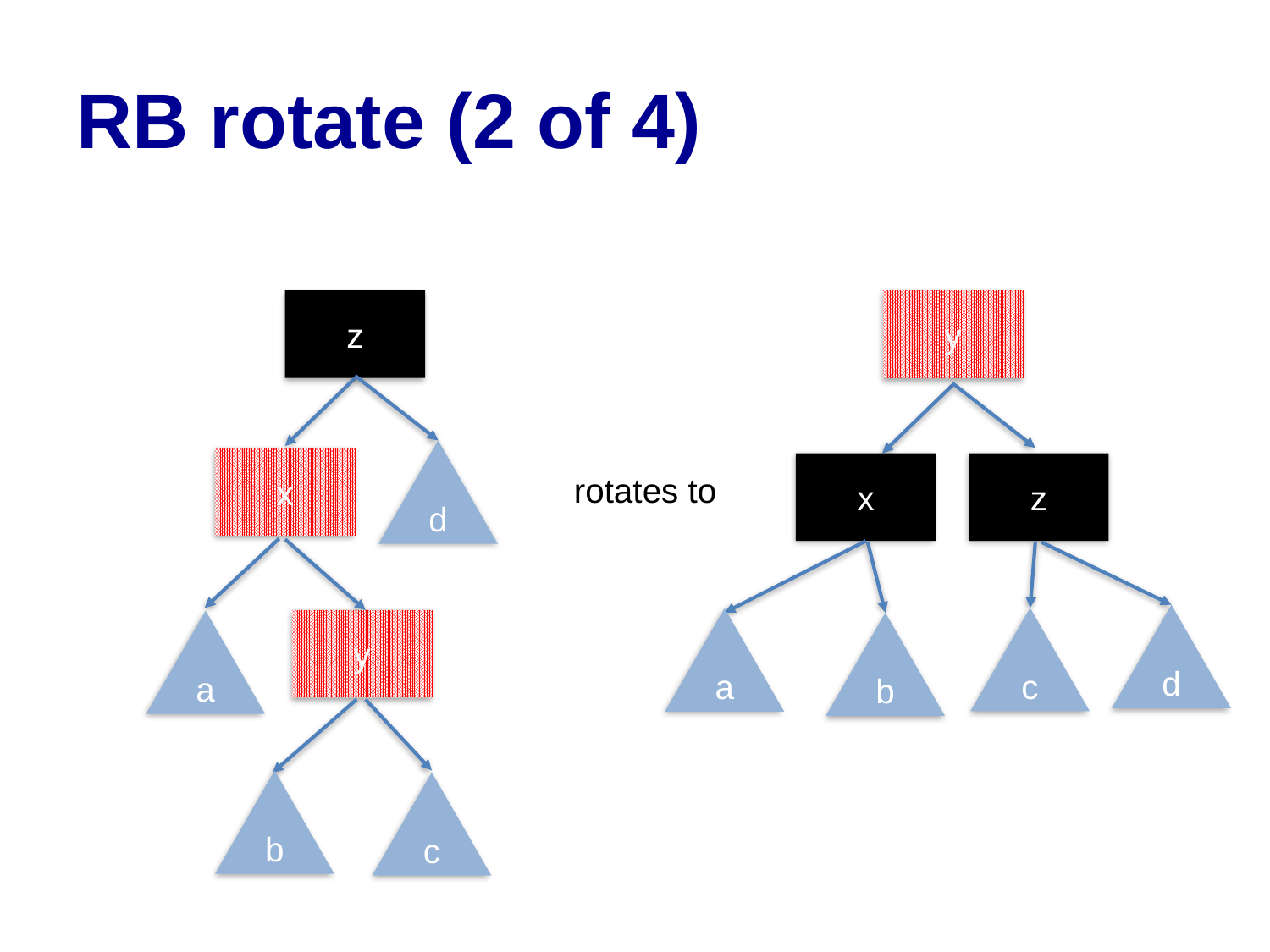

# RB rotate (2 of 4)
z
d
x
y
a
b
c
y
x
z
d
c
a
b
rotates to